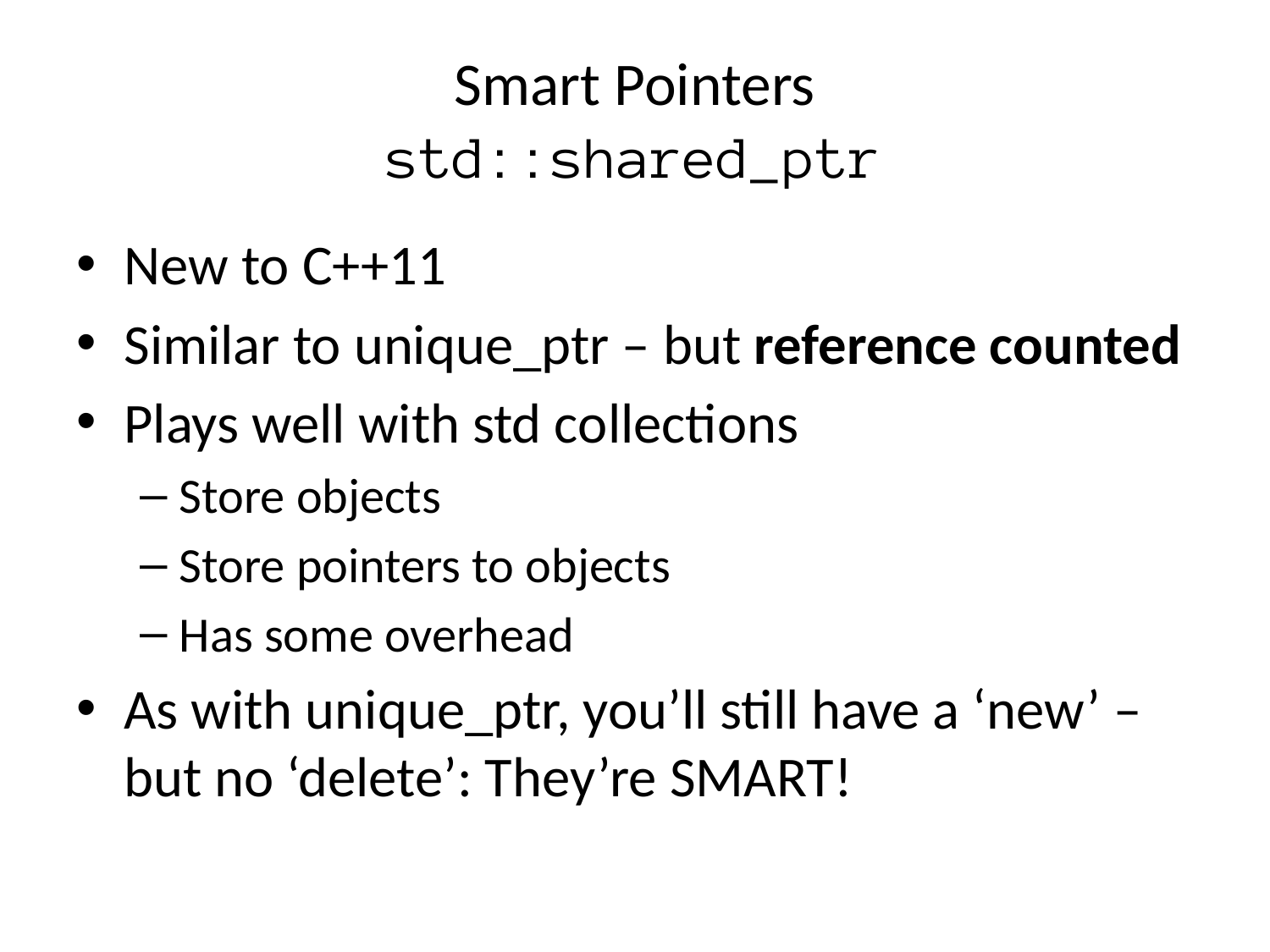

# Smart Pointers std::shared_ptr
New to C++11
Similar to unique_ptr – but reference counted
Plays well with std collections
Store objects
Store pointers to objects
Has some overhead
As with unique_ptr, you’ll still have a ‘new’ – but no ‘delete’: They’re SMART!